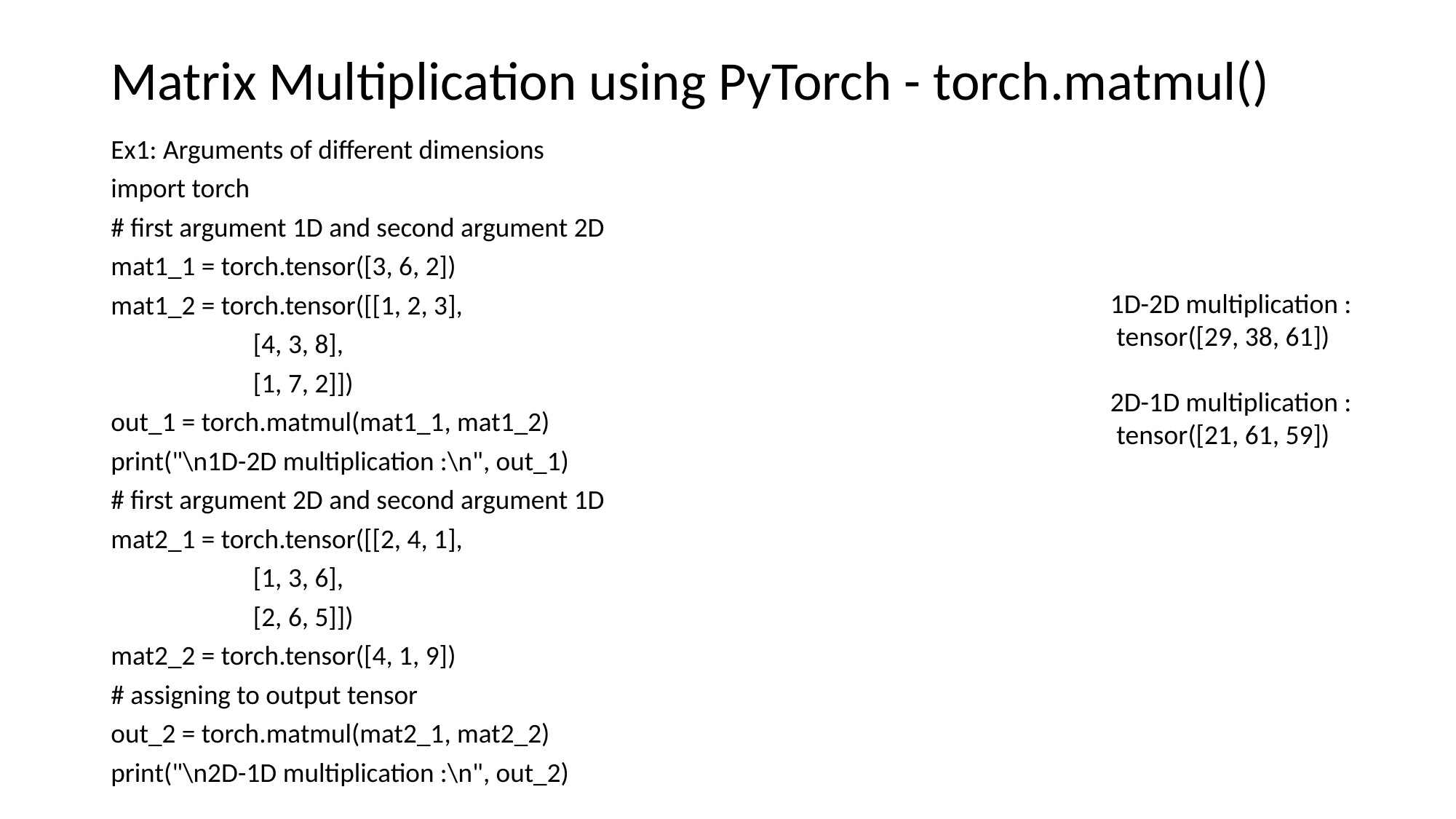

# Matrix Multiplication using PyTorch - torch.matmul()
Ex1: Arguments of different dimensions
import torch
# first argument 1D and second argument 2D
mat1_1 = torch.tensor([3, 6, 2])
mat1_2 = torch.tensor([[1, 2, 3],
                       [4, 3, 8],
                       [1, 7, 2]])
out_1 = torch.matmul(mat1_1, mat1_2)
print("\n1D-2D multiplication :\n", out_1)
# first argument 2D and second argument 1D
mat2_1 = torch.tensor([[2, 4, 1],
                       [1, 3, 6],
                       [2, 6, 5]])
mat2_2 = torch.tensor([4, 1, 9])
# assigning to output tensor
out_2 = torch.matmul(mat2_1, mat2_2)
print("\n2D-1D multiplication :\n", out_2)
1D-2D multiplication :
 tensor([29, 38, 61])

2D-1D multiplication :
 tensor([21, 61, 59])